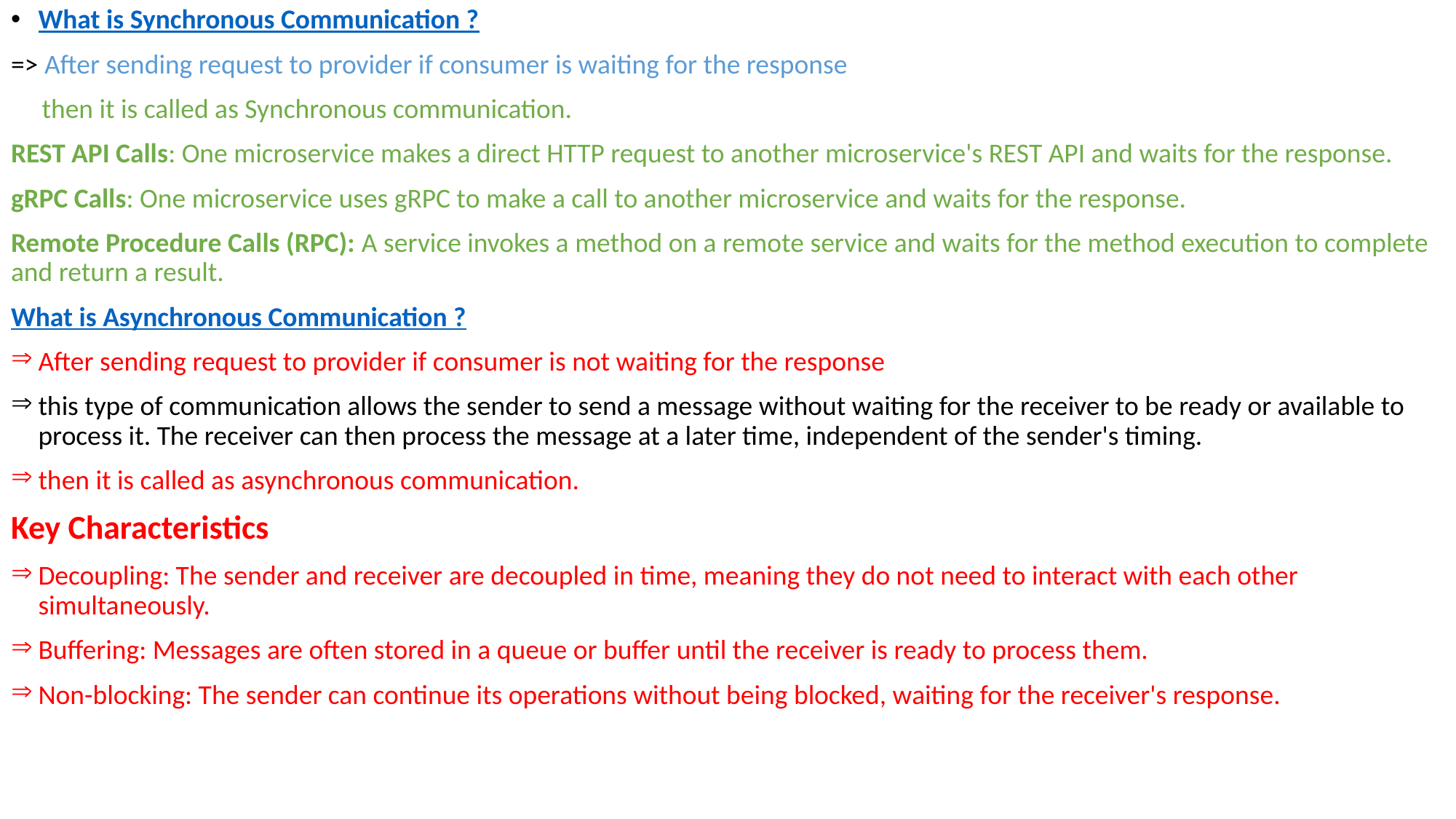

What is Synchronous Communication ?
=> After sending request to provider if consumer is waiting for the response
     then it is called as Synchronous communication.
REST API Calls: One microservice makes a direct HTTP request to another microservice's REST API and waits for the response.
gRPC Calls: One microservice uses gRPC to make a call to another microservice and waits for the response.
Remote Procedure Calls (RPC): A service invokes a method on a remote service and waits for the method execution to complete and return a result.
What is Asynchronous Communication ?
After sending request to provider if consumer is not waiting for the response
this type of communication allows the sender to send a message without waiting for the receiver to be ready or available to process it. The receiver can then process the message at a later time, independent of the sender's timing.
then it is called as asynchronous communication.
Key Characteristics
Decoupling: The sender and receiver are decoupled in time, meaning they do not need to interact with each other simultaneously.
Buffering: Messages are often stored in a queue or buffer until the receiver is ready to process them.
Non-blocking: The sender can continue its operations without being blocked, waiting for the receiver's response.